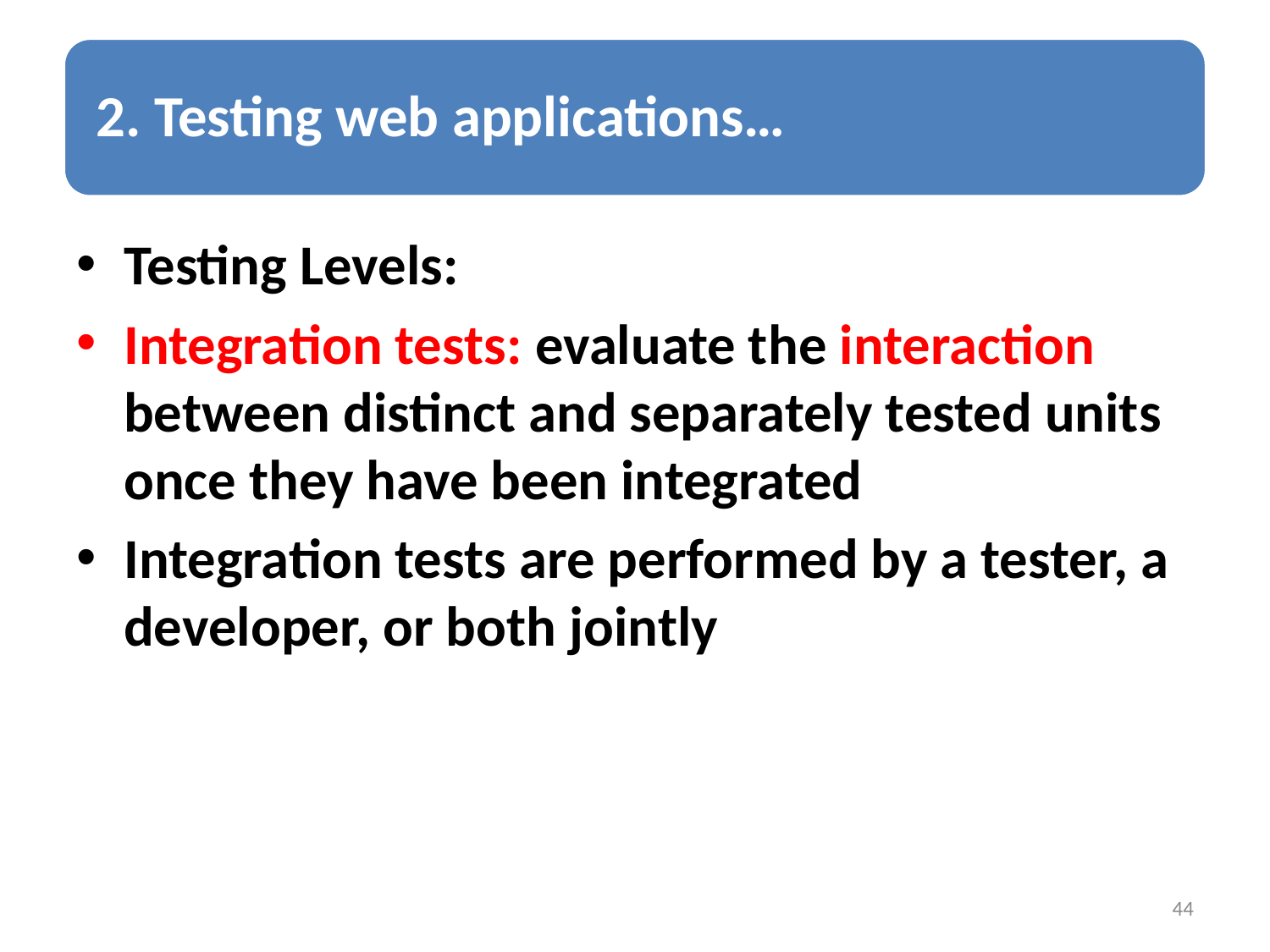

2. Testing web applications…
Testing Levels:
Integration tests: evaluate the interaction between distinct and separately tested units once they have been integrated
Integration tests are performed by a tester, a developer, or both jointly
44